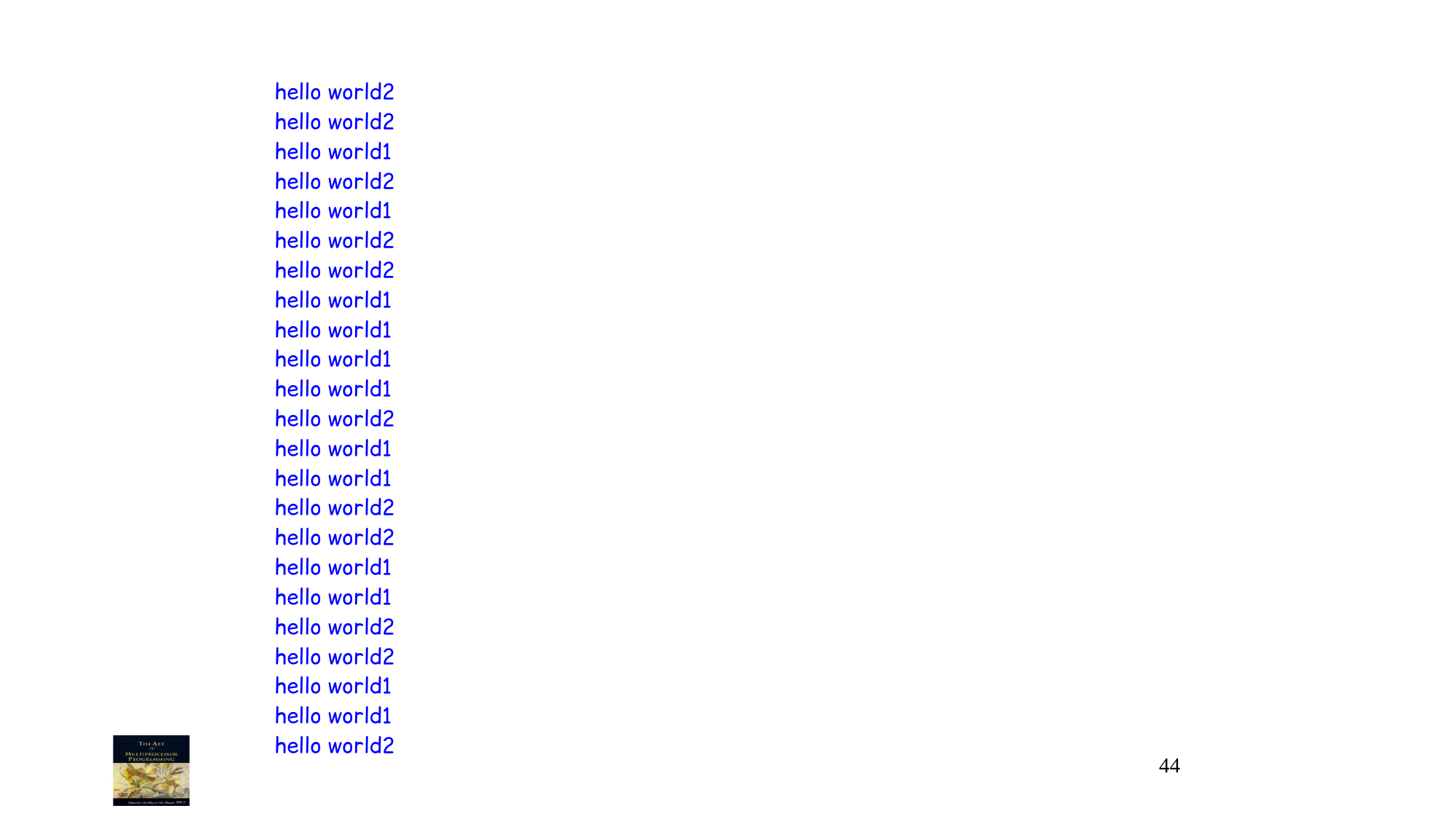

hello world2
hello world2
hello world1
hello world2
hello world1
hello world2
hello world2
hello world1
hello world1
hello world1
hello world1
hello world2
hello world1
hello world1
hello world2
hello world2
hello world1
hello world1
hello world2
hello world2
hello world1
hello world1
hello world2

44